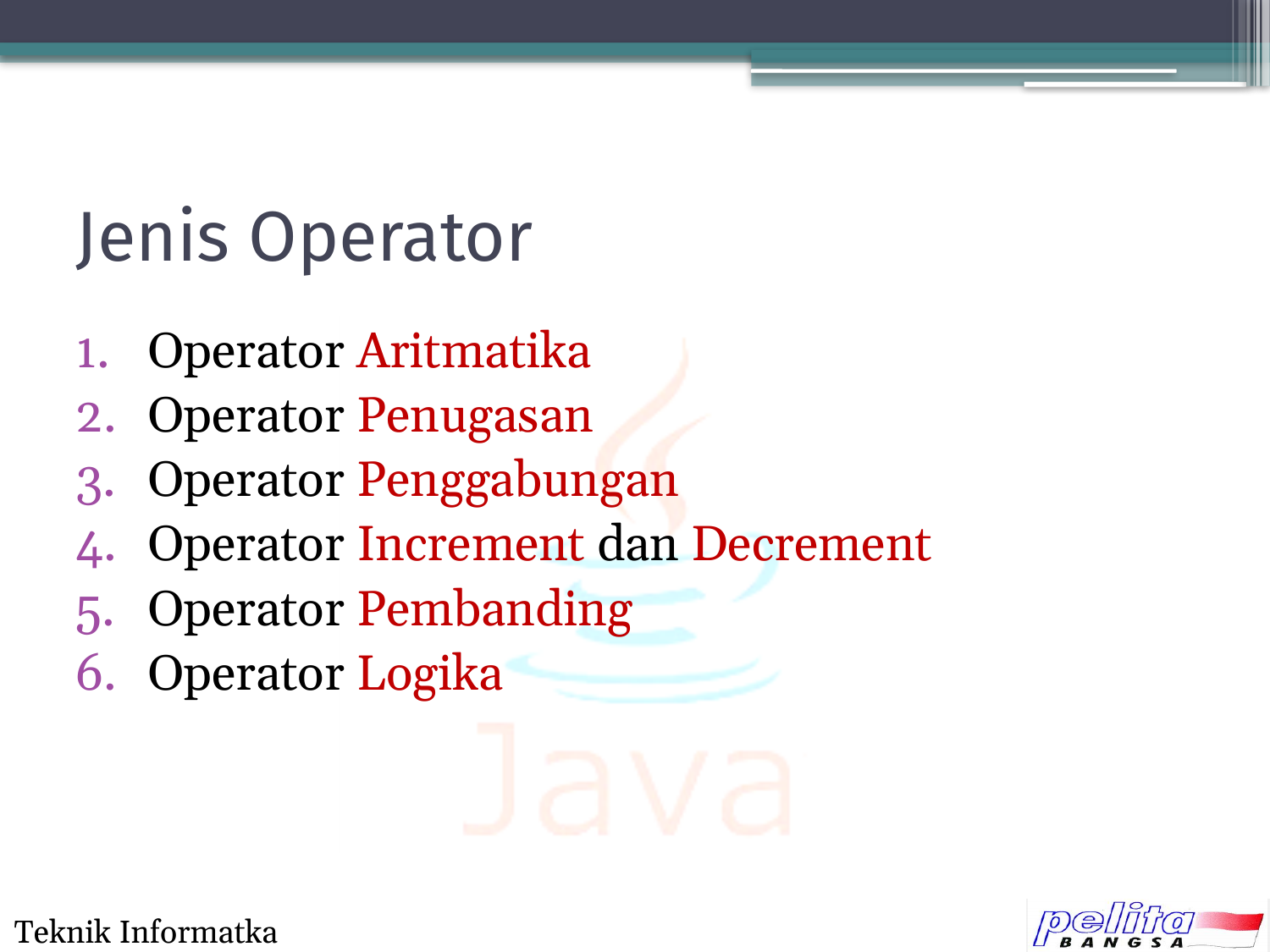

# Jenis Operator
Operator Aritmatika
Operator Penugasan
Operator Penggabungan
Operator Increment dan Decrement
Operator Pembanding
Operator Logika